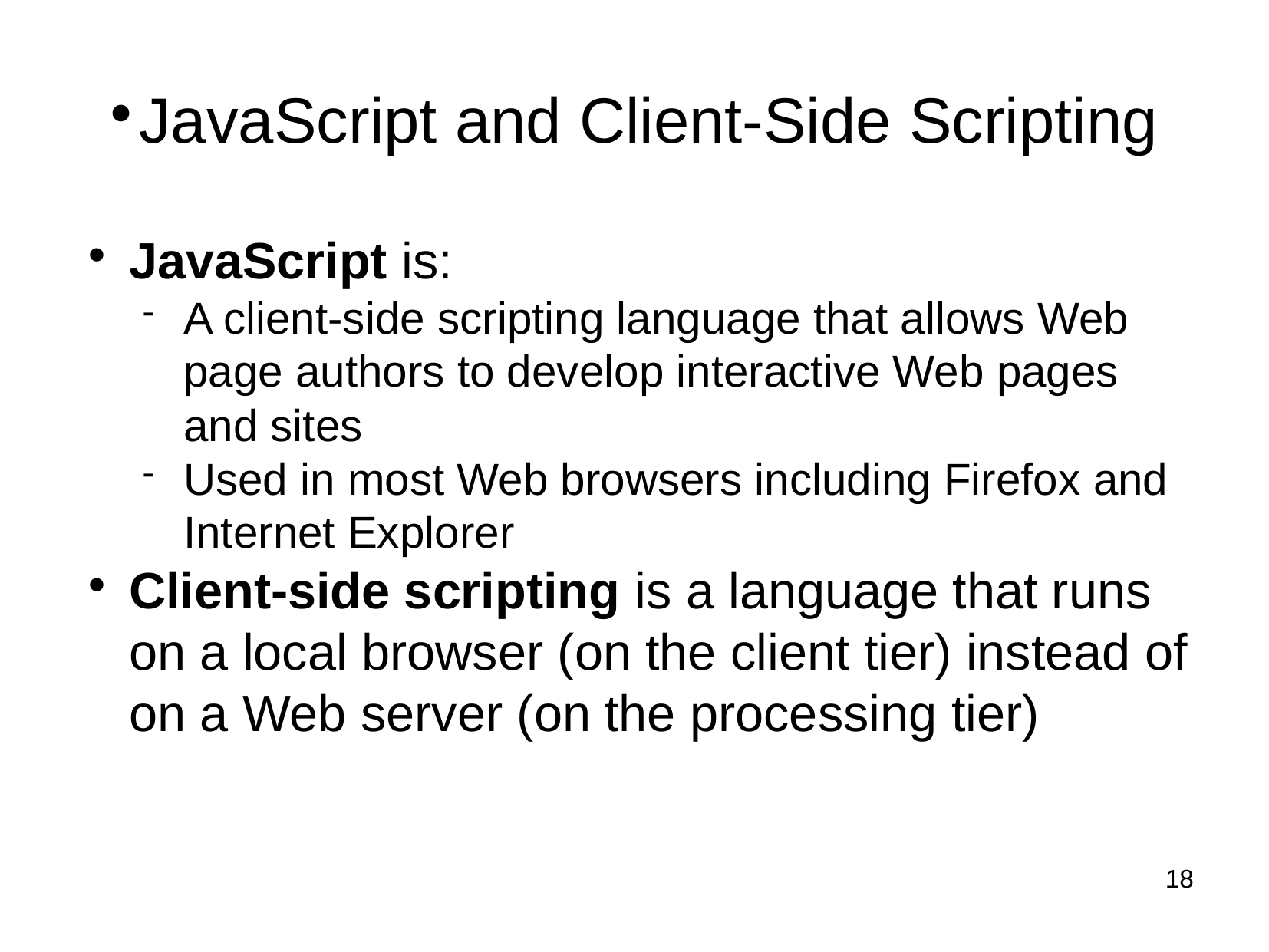

JavaScript and Client-Side Scripting
JavaScript is:
A client-side scripting language that allows Web page authors to develop interactive Web pages and sites
Used in most Web browsers including Firefox and Internet Explorer
Client-side scripting is a language that runs on a local browser (on the client tier) instead of on a Web server (on the processing tier)

 18